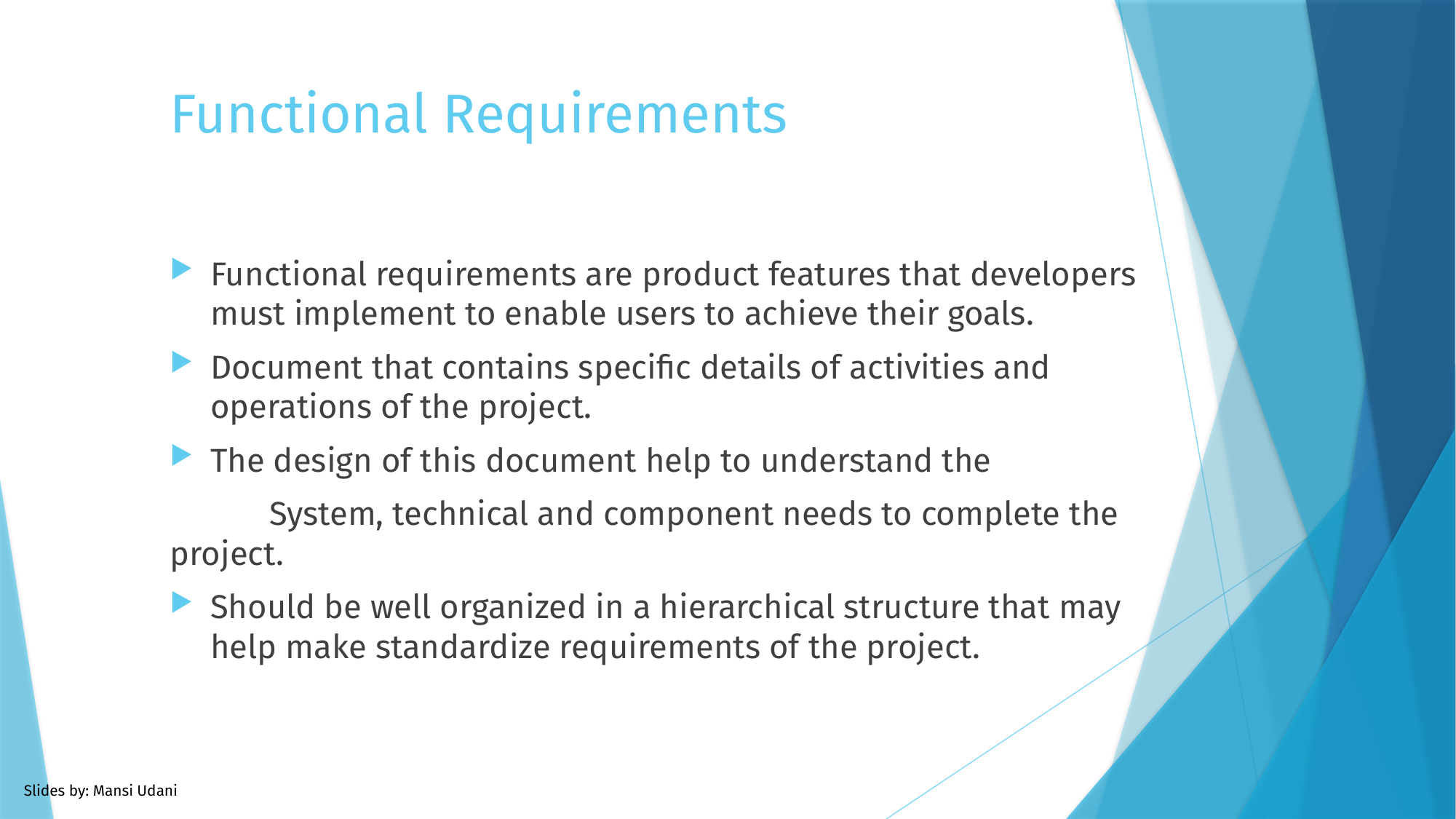

# Functional Requirements

Functional requirements are product features that developers must implement to enable users to achieve their goals.
Document that contains specific details of activities and operations of the project.
The design of this document help to understand the
	System, technical and component needs to complete the project.
Should be well organized in a hierarchical structure that may help make standardize requirements of the project.